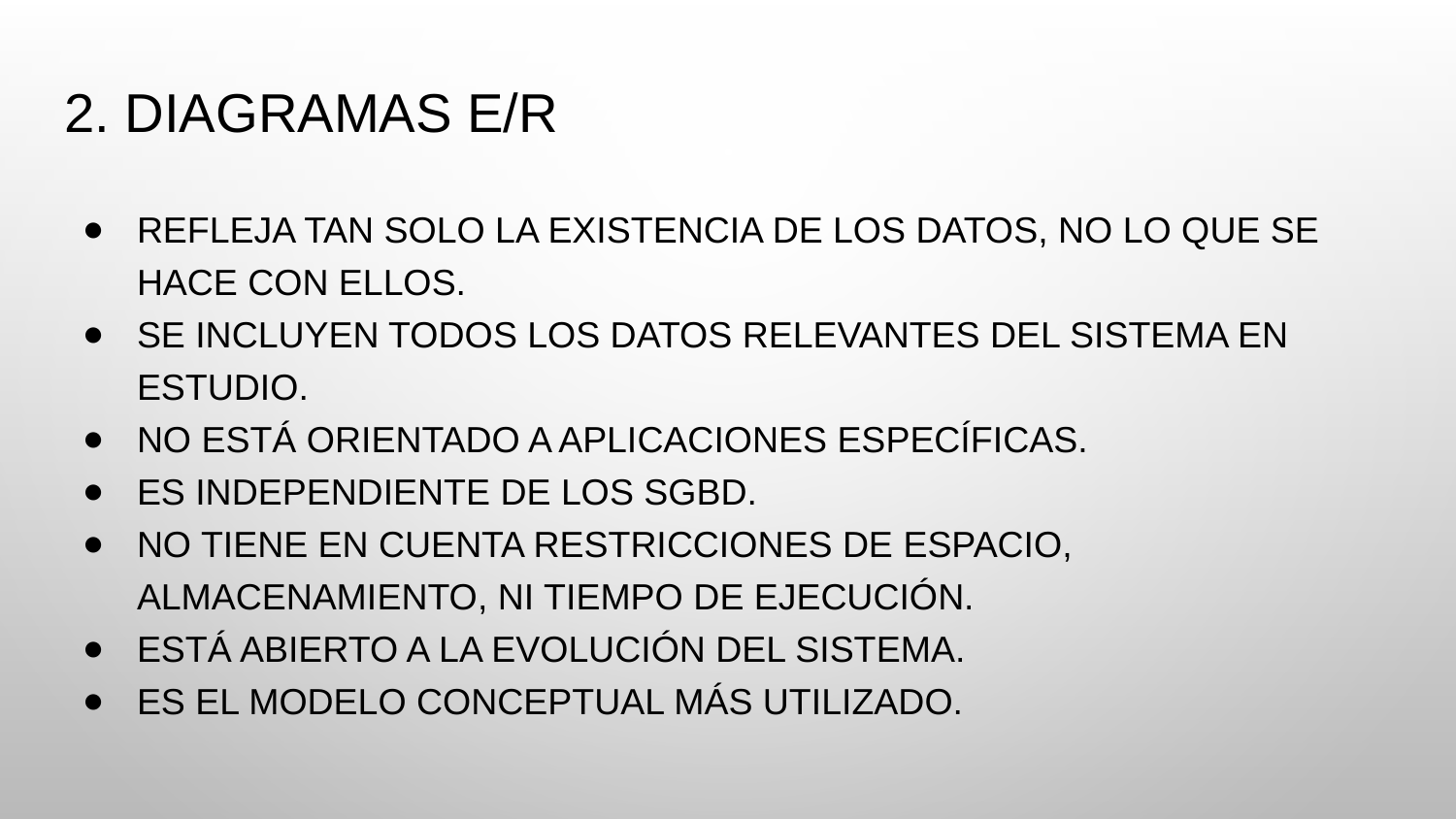

# 2. Diagramas E/R
Refleja tan solo la existencia de los datos, no lo que se hace con ellos.
Se incluyen todos los datos relevantes del sistema en estudio.
No está orientado a aplicaciones específicas.
Es independiente de los SGBD.
No tiene en cuenta restricciones de espacio, almacenamiento, ni tiempo de ejecución.
Está abierto a la evolución del sistema.
Es el modelo conceptual más utilizado.